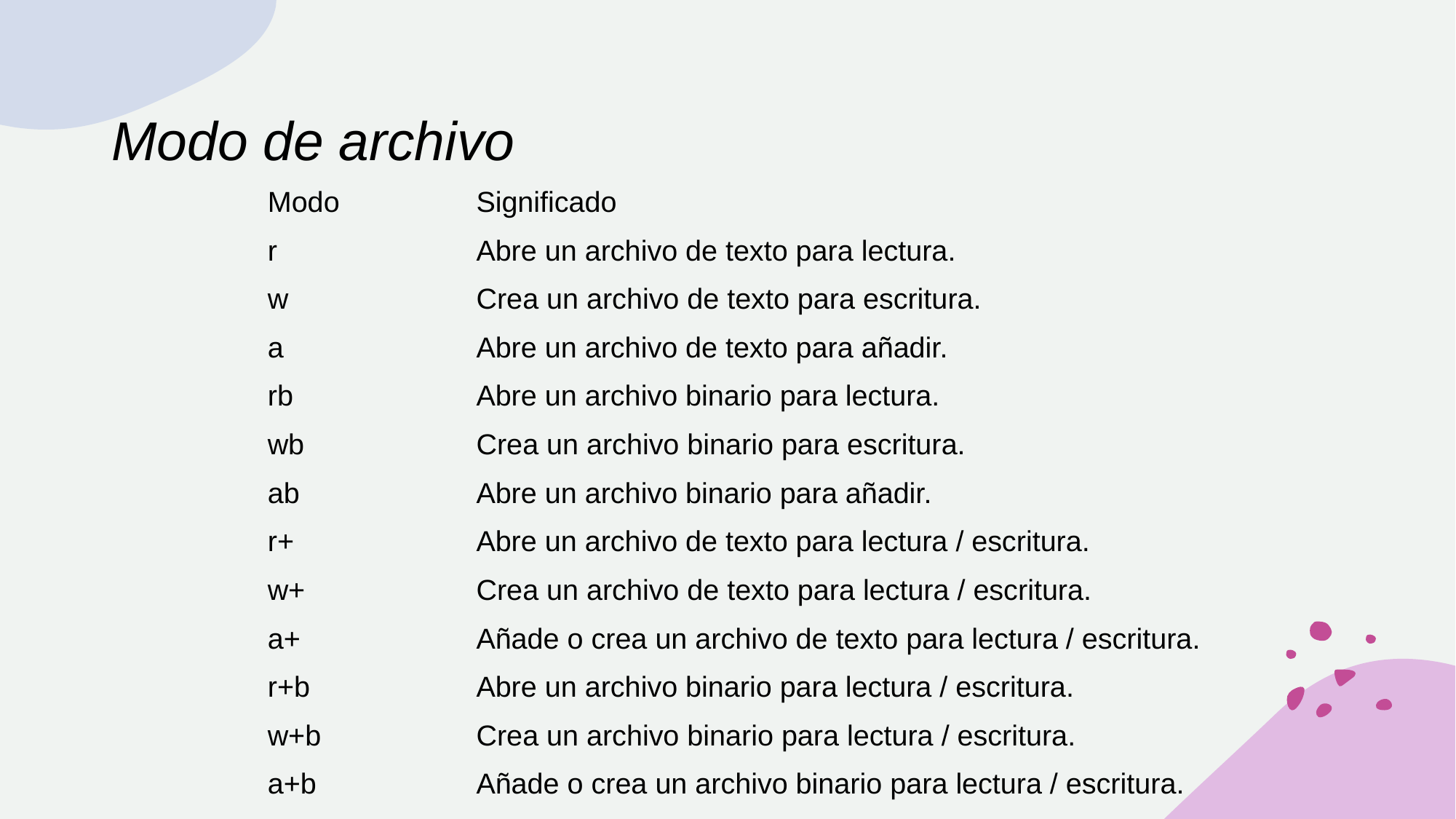

# Modo de archivo
| Modo | Significado |
| --- | --- |
| r | Abre un archivo de texto para lectura. |
| w | Crea un archivo de texto para escritura. |
| a | Abre un archivo de texto para añadir. |
| rb | Abre un archivo binario para lectura. |
| wb | Crea un archivo binario para escritura. |
| ab | Abre un archivo binario para añadir. |
| r+ | Abre un archivo de texto para lectura / escritura. |
| w+ | Crea un archivo de texto para lectura / escritura. |
| a+ | Añade o crea un archivo de texto para lectura / escritura. |
| r+b | Abre un archivo binario para lectura / escritura. |
| w+b | Crea un archivo binario para lectura / escritura. |
| a+b | Añade o crea un archivo binario para lectura / escritura. |